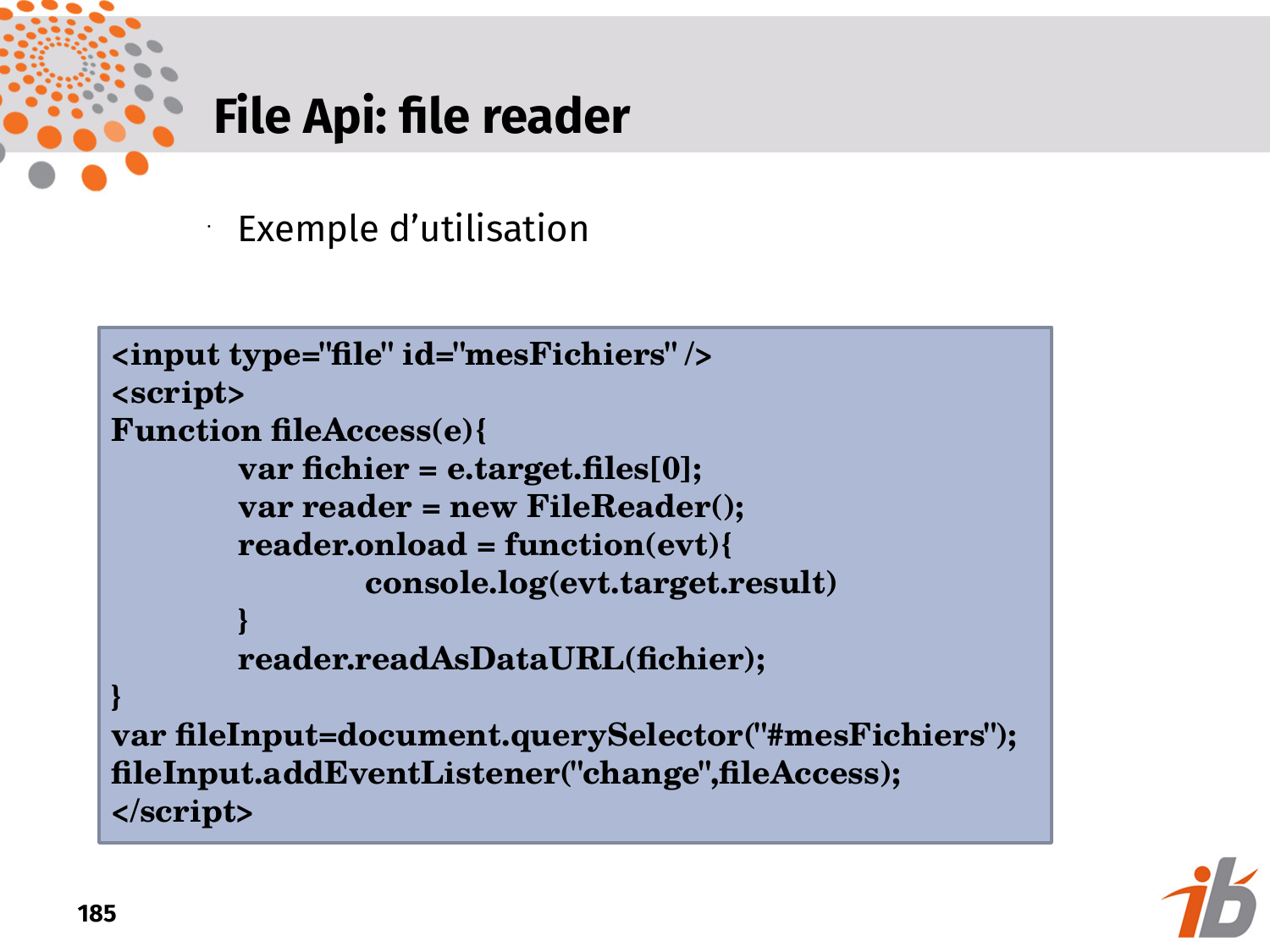

File Api: file reader
Exemple d’utilisation
<input type="file" id="mesFichiers" />
<script>
Function fileAccess(e){
	var fichier = e.target.files[0];
	var reader = new FileReader();
	reader.onload = function(evt){
		console.log(evt.target.result)
	}
	reader.readAsDataURL(fichier);
}
var fileInput=document.querySelector("#mesFichiers");
fileInput.addEventListener("change",fileAccess);
</script>
185